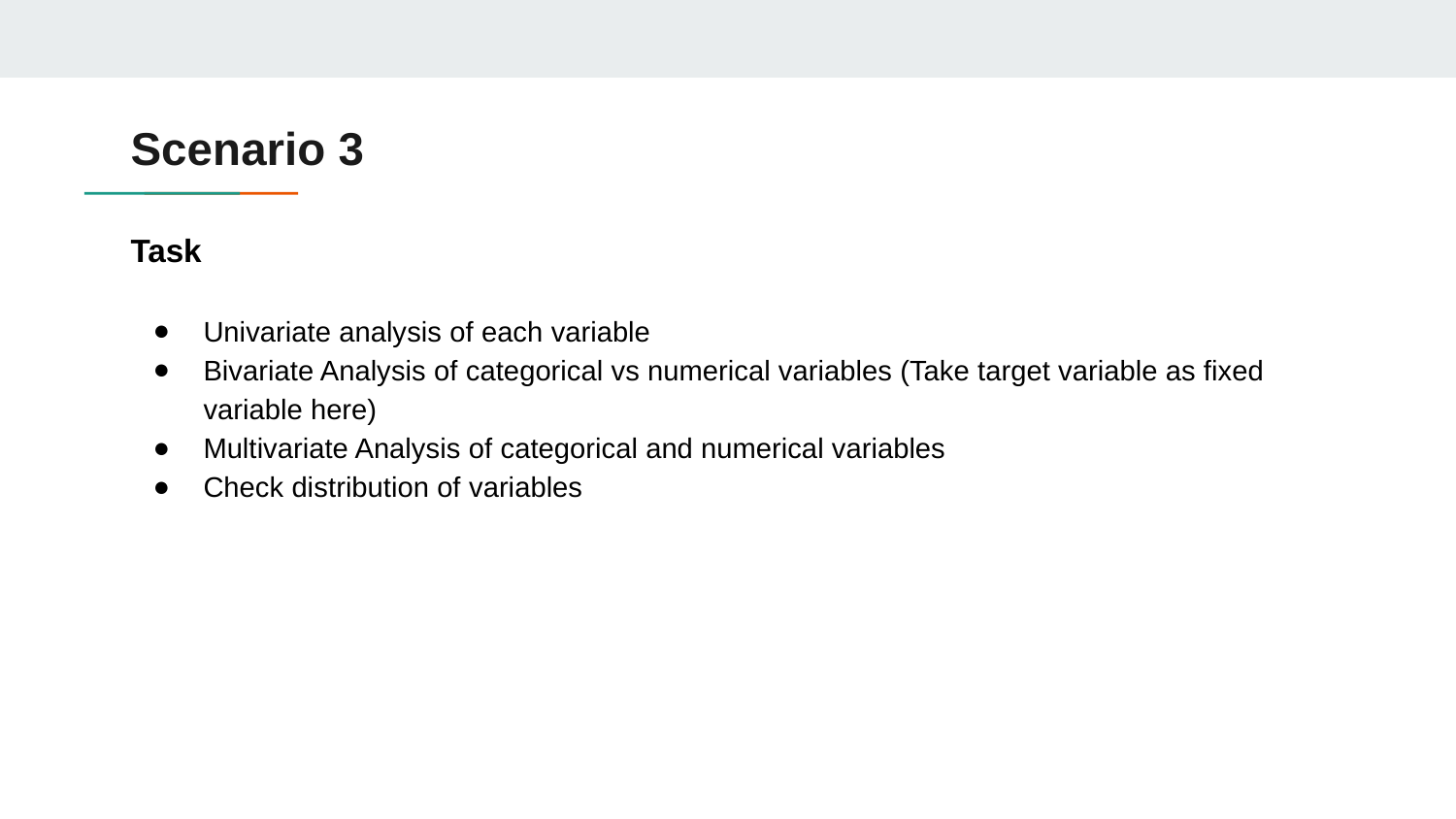

# Scenario 3
Task

Univariate analysis of each variable
Bivariate Analysis of categorical vs numerical variables (Take target variable as fixed variable here)
Multivariate Analysis of categorical and numerical variables
Check distribution of variables